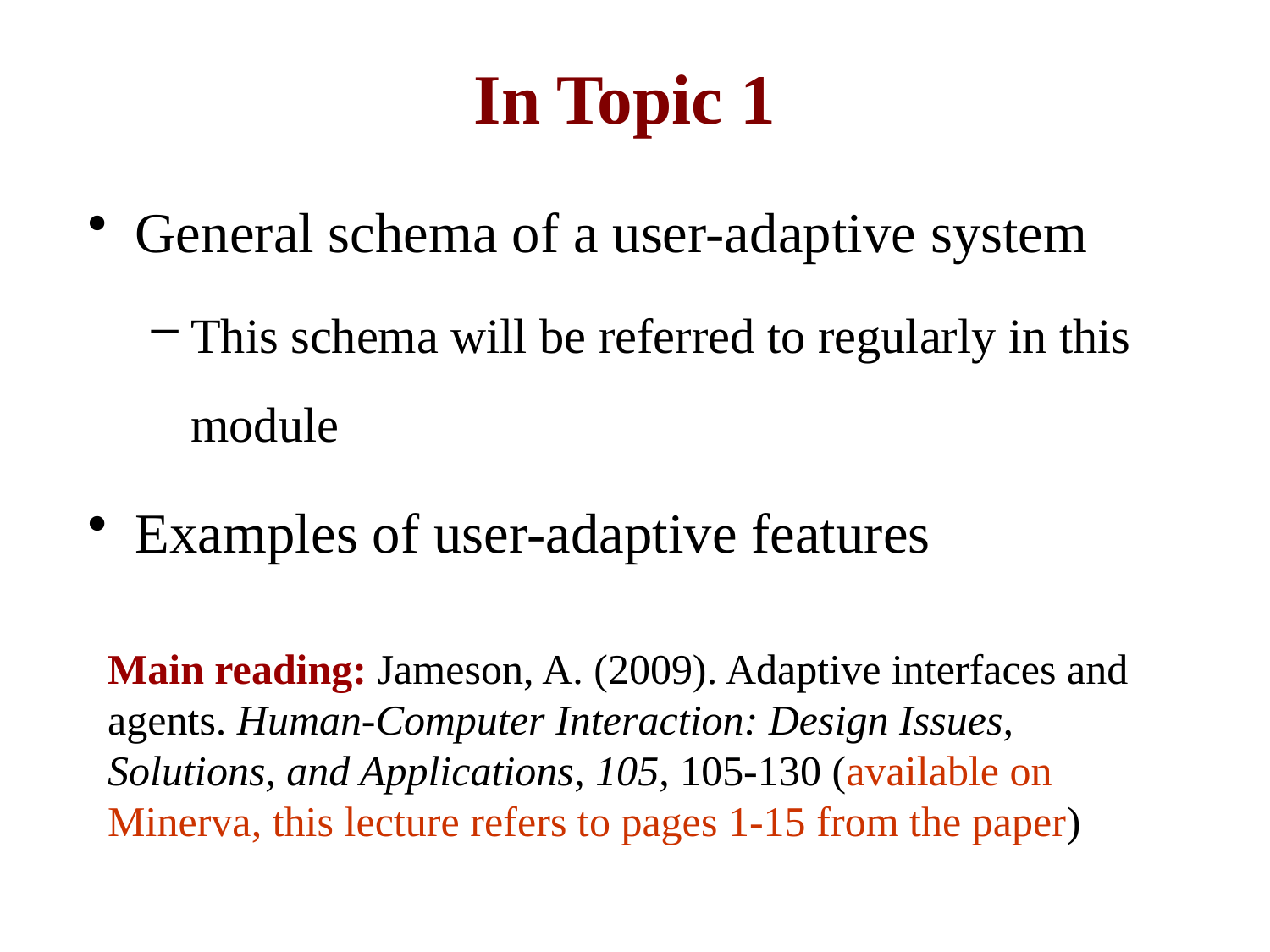

# In Topic 1
General schema of a user-adaptive system
This schema will be referred to regularly in this module
Examples of user-adaptive features
Main reading: Jameson, A. (2009). Adaptive interfaces and agents. Human-Computer Interaction: Design Issues, Solutions, and Applications, 105, 105-130 (available on Minerva, this lecture refers to pages 1-15 from the paper)